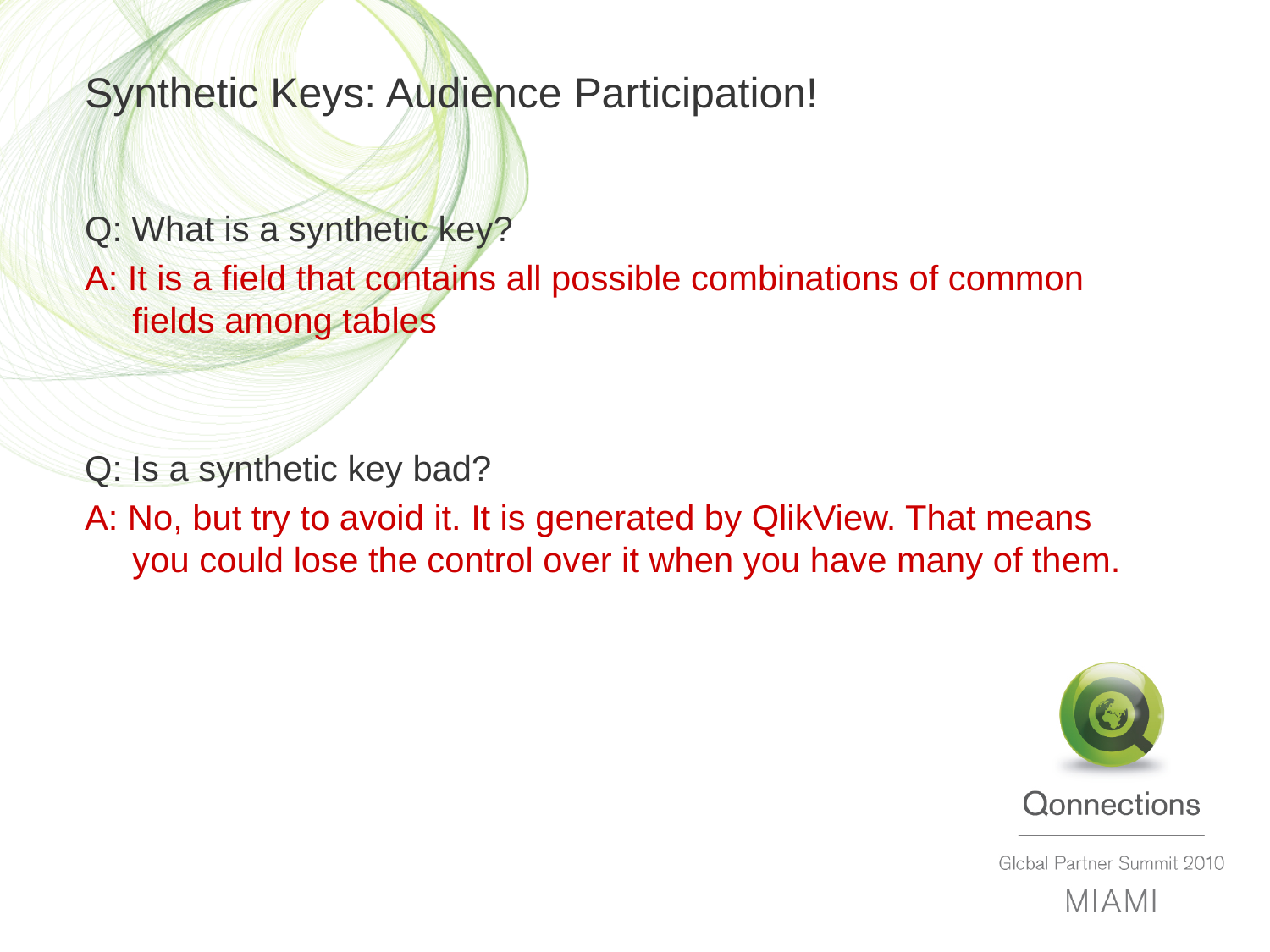

# Synthetic Keys: Audience Participation!
Q: What is a synthetic key?
A: It is a field that contains all possible combinations of common fields among tables

Q: Is a synthetic key bad?
A: No, but try to avoid it. It is generated by QlikView. That means you could lose the control over it when you have many of them.